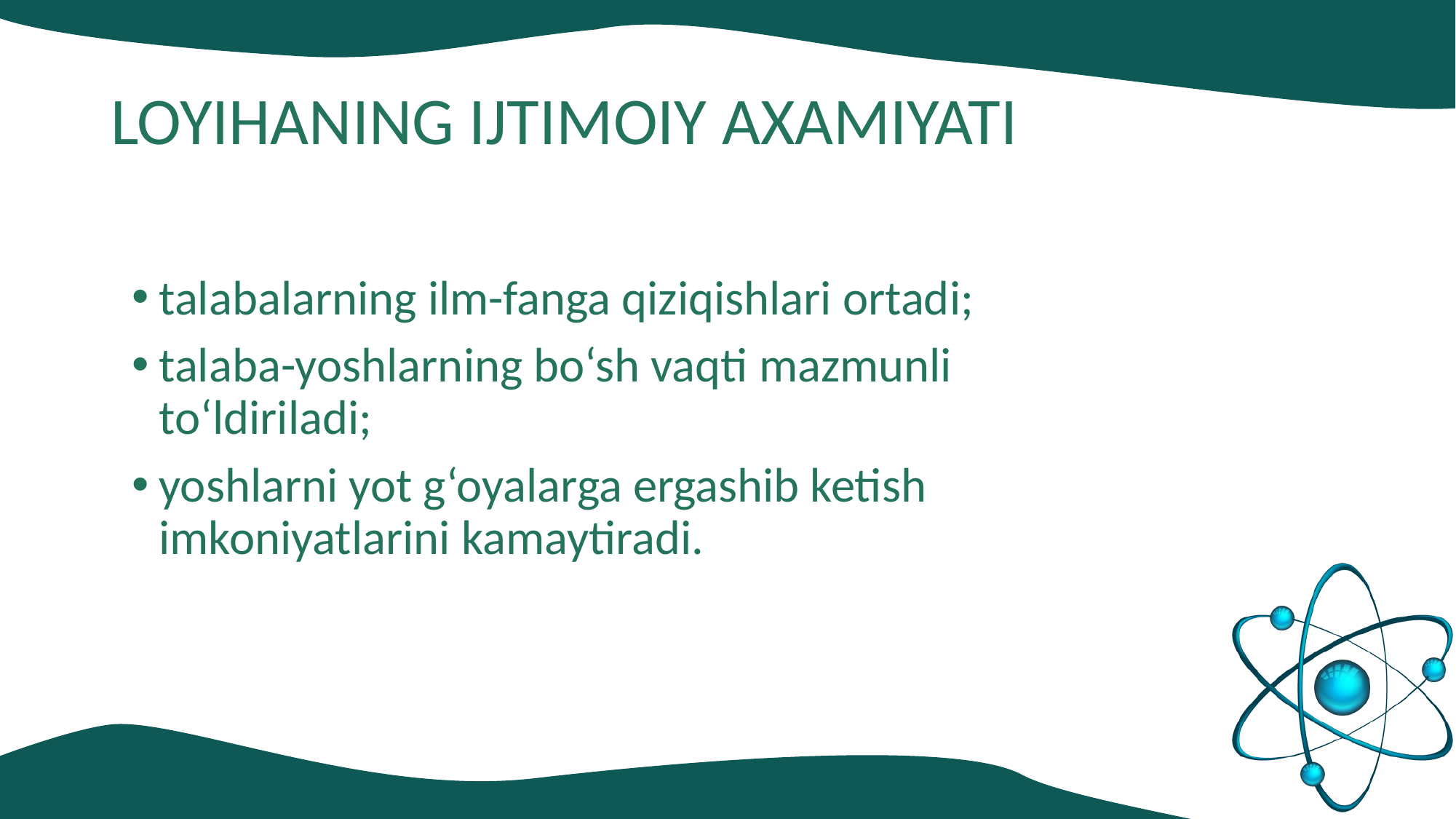

# LOYIHANING IJTIMOIY AXAMIYATI
talabalarning ilm-fanga qiziqishlari ortadi;
talaba-yoshlarning bo‘sh vaqti mazmunli to‘ldiriladi;
yoshlarni yot g‘oyalarga ergashib ketish imkoniyatlarini kamaytiradi.